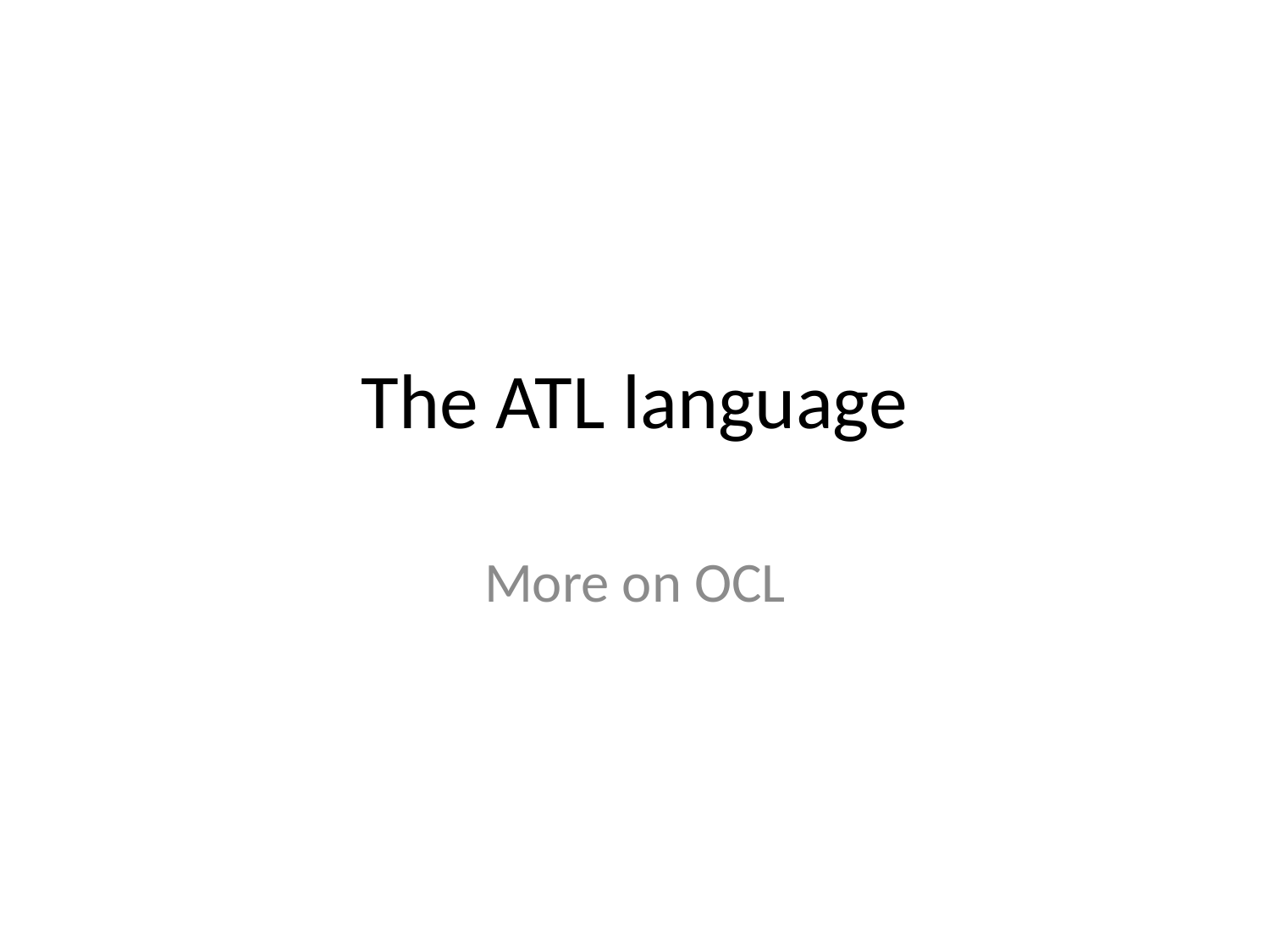

# The ATL language
More on OCL